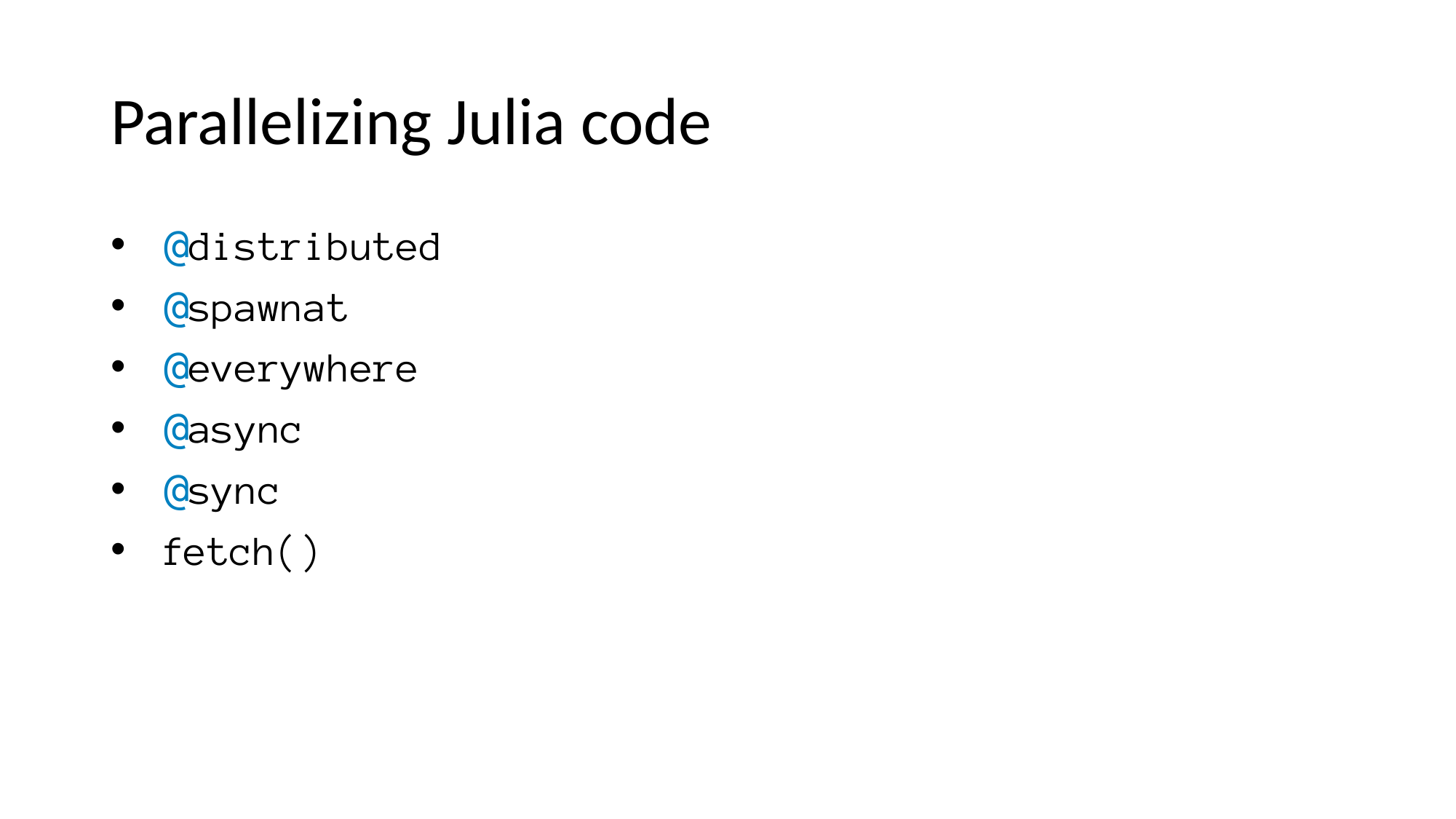

# Parallelizing Julia code
 @distributed
 @spawnat
 @everywhere
 @async
 @sync
 fetch()